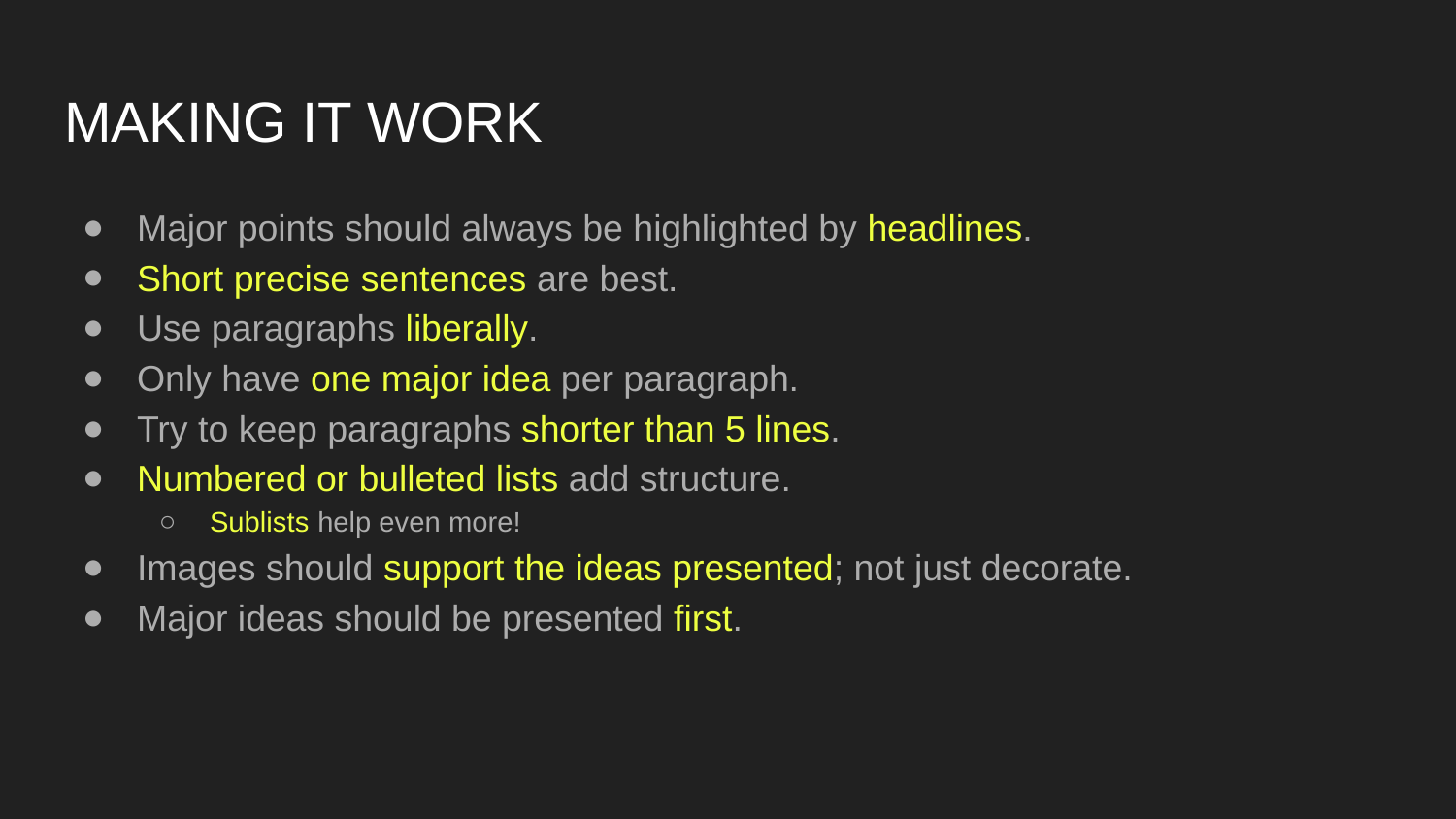

# MAKING IT WORK
Major points should always be highlighted by headlines.
Short precise sentences are best.
Use paragraphs liberally.
Only have one major idea per paragraph.
Try to keep paragraphs shorter than 5 lines.
Numbered or bulleted lists add structure.
Sublists help even more!
Images should support the ideas presented; not just decorate.
Major ideas should be presented first.